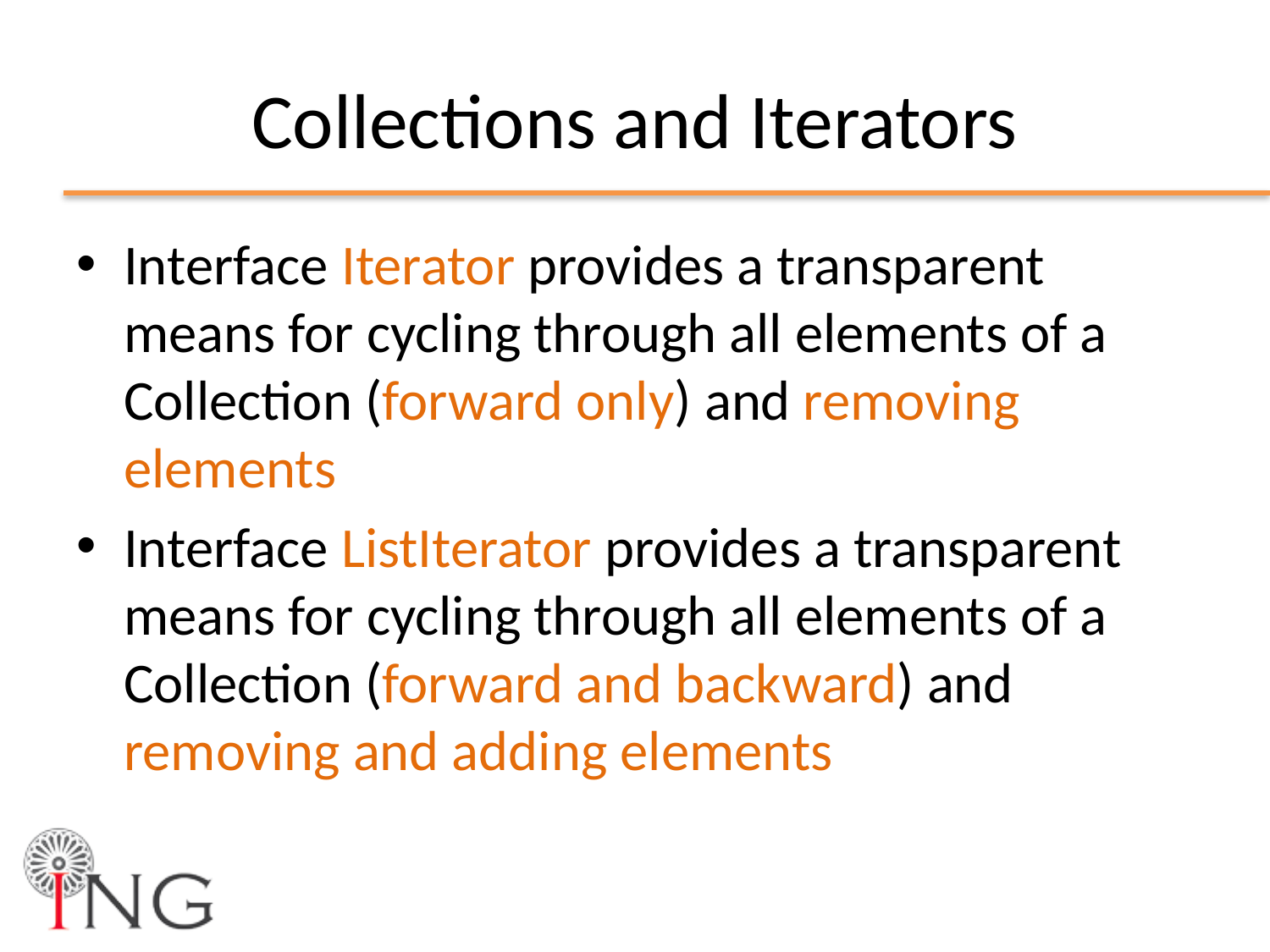

# Collections and Iterators
Interface Iterator provides a transparent means for cycling through all elements of a Collection (forward only) and removing elements
Interface ListIterator provides a transparent means for cycling through all elements of a Collection (forward and backward) and removing and adding elements